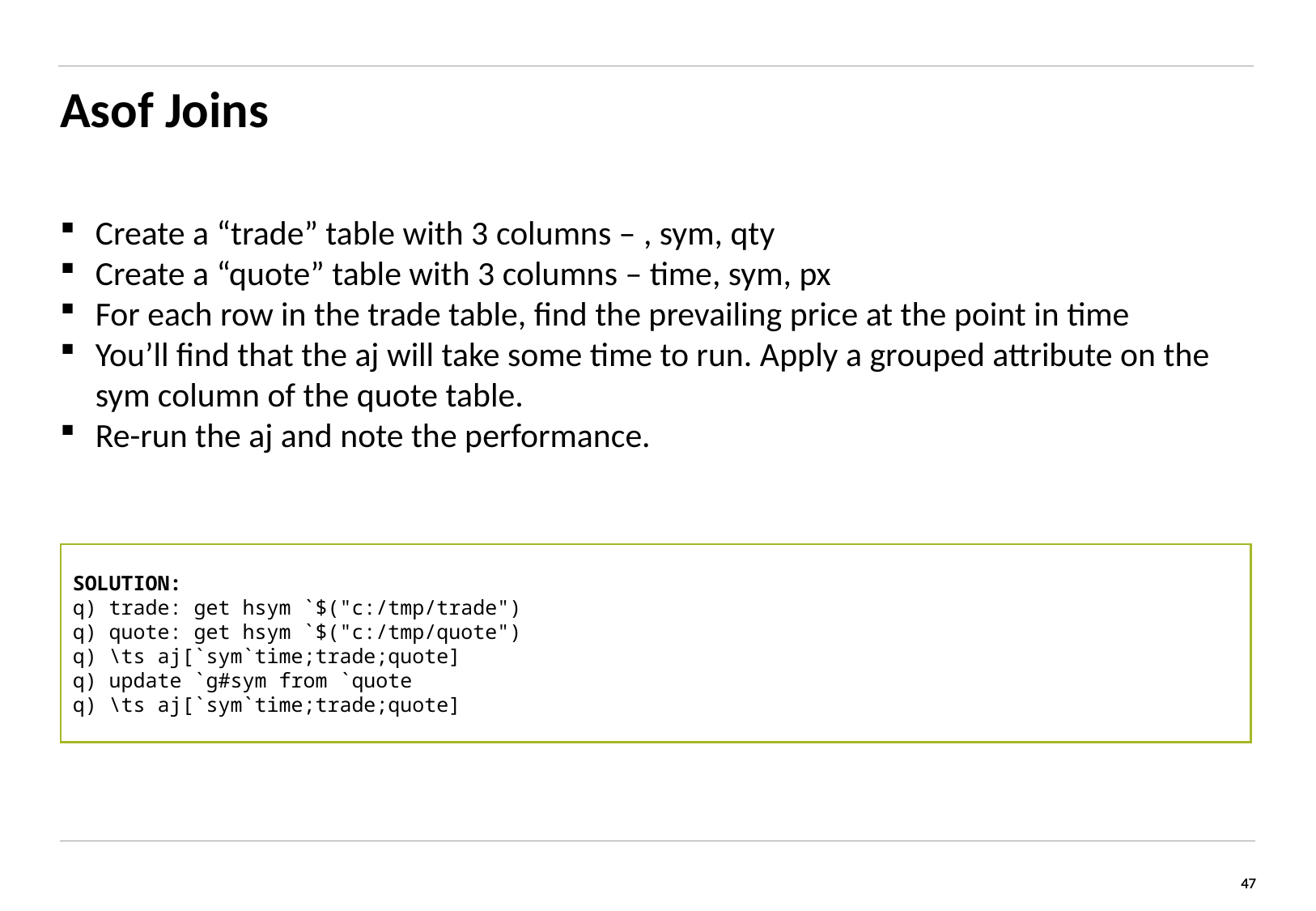

# Asof Joins
Create a “trade” table with 3 columns – , sym, qty
Create a “quote” table with 3 columns – time, sym, px
For each row in the trade table, find the prevailing price at the point in time
You’ll find that the aj will take some time to run. Apply a grouped attribute on the sym column of the quote table.
Re-run the aj and note the performance.

SOLUTION:
q) trade: get hsym `$("c:/tmp/trade")
q) quote: get hsym `$("c:/tmp/quote")
q) \ts aj[`sym`time;trade;quote]
q) update `g#sym from `quote
q) \ts aj[`sym`time;trade;quote]
47
47